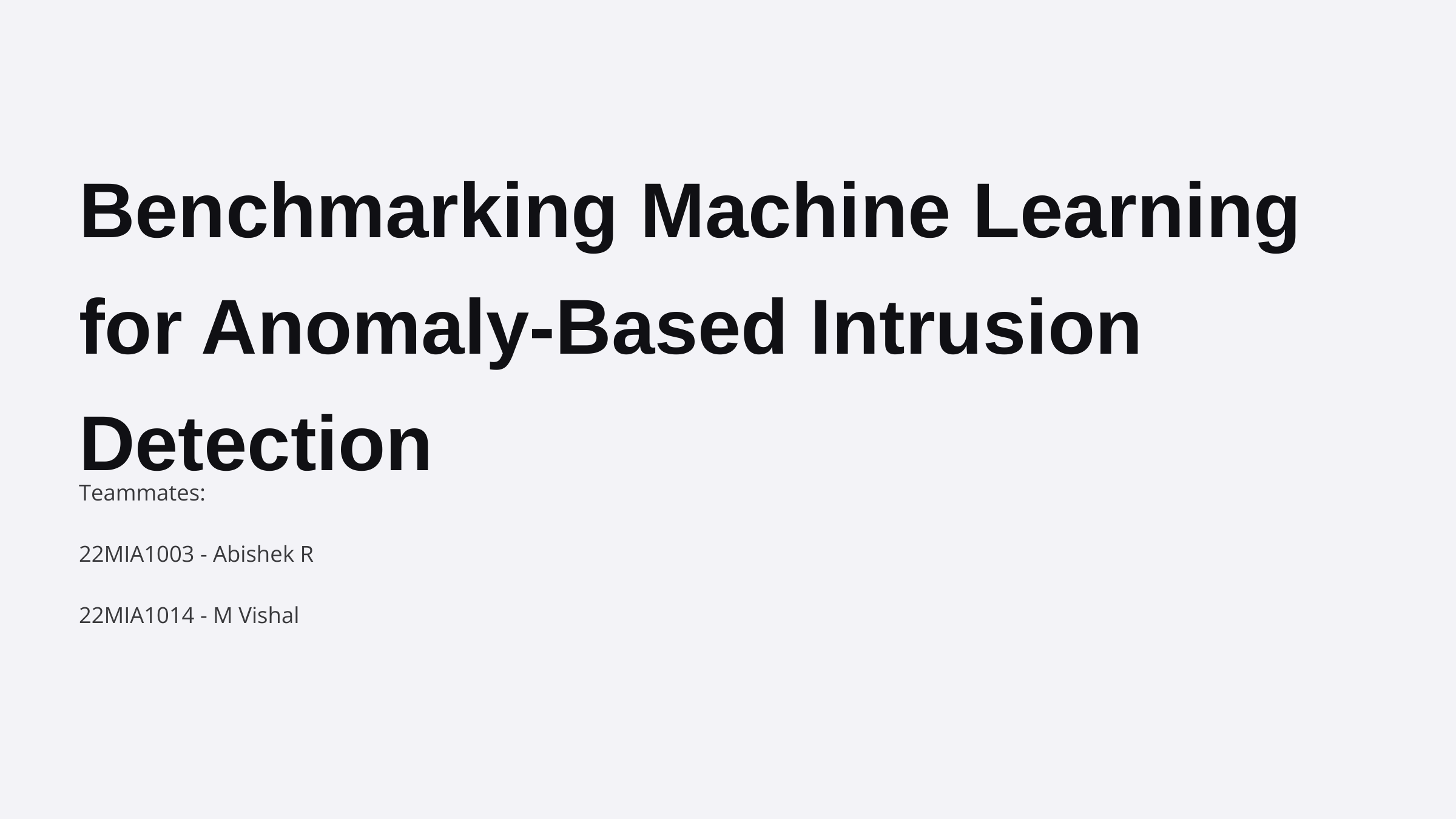

Benchmarking Machine Learning for Anomaly-Based Intrusion Detection
Teammates:
22MIA1003 - Abishek R
22MIA1014 - M Vishal